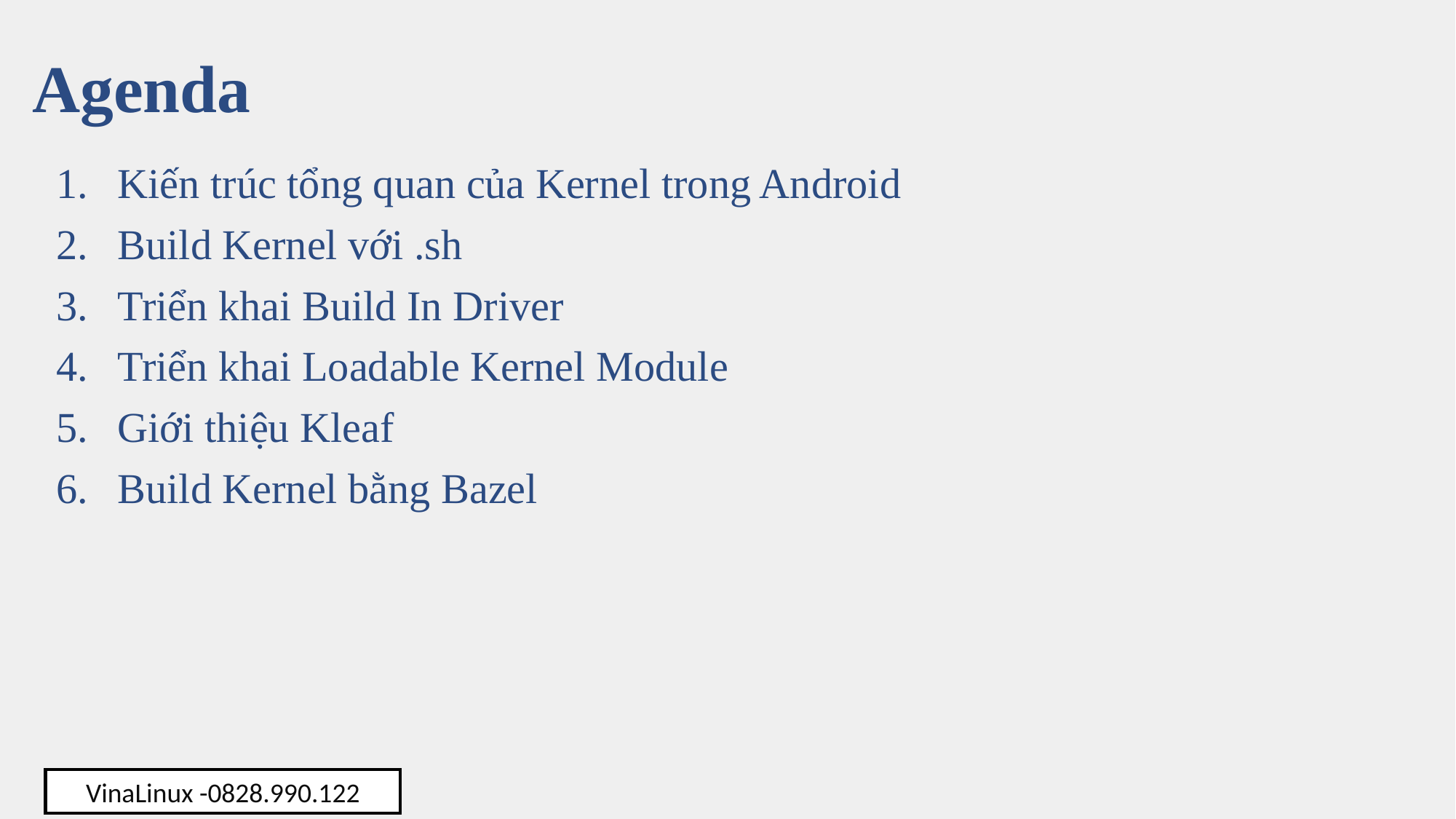

Agenda
Kiến trúc tổng quan của Kernel trong Android
Build Kernel với .sh
Triển khai Build In Driver
Triển khai Loadable Kernel Module
Giới thiệu Kleaf
Build Kernel bằng Bazel